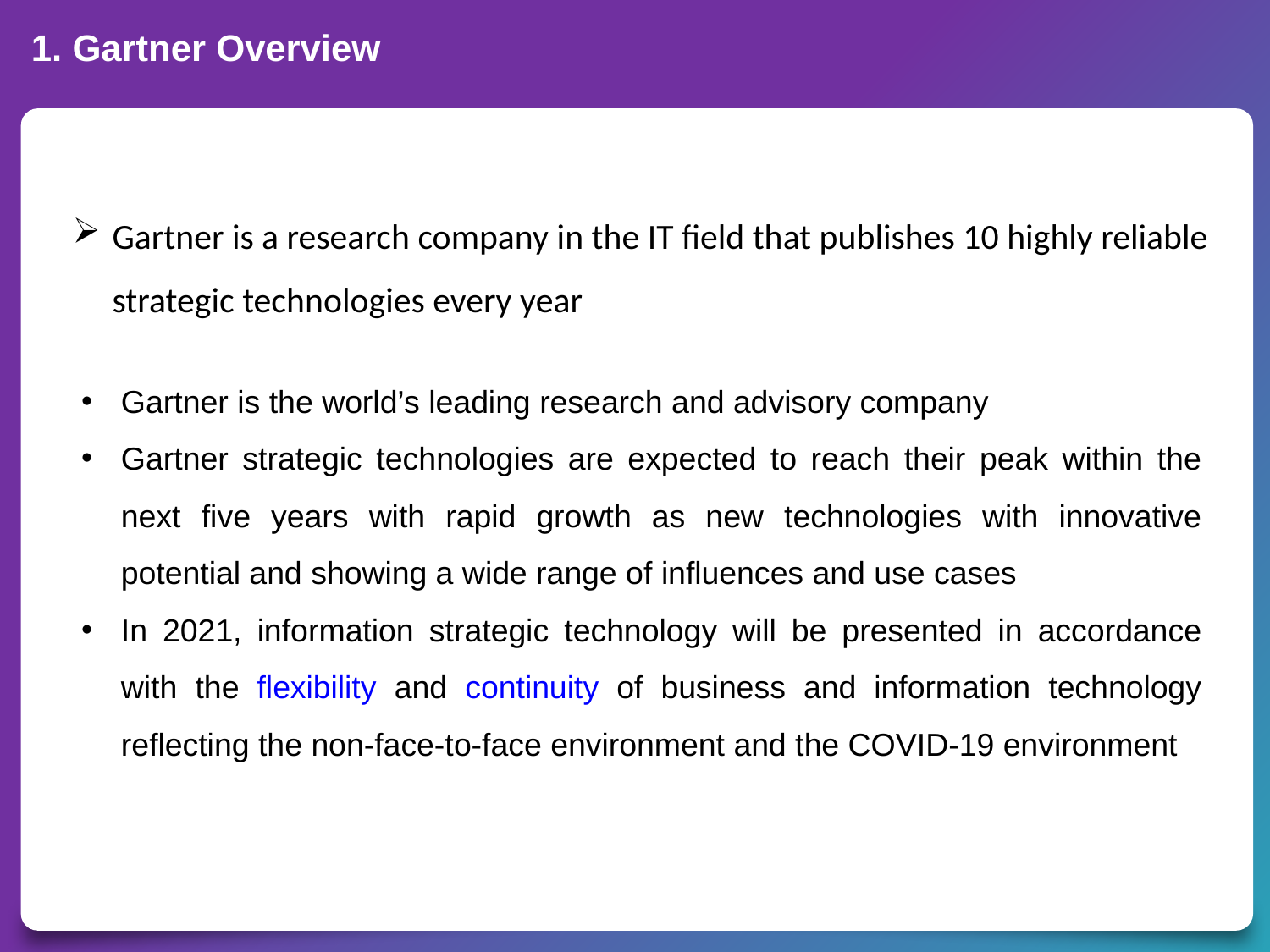

1. Gartner Overview

Gartner is a research company in the IT field that publishes 10 highly reliable strategic technologies every year
Gartner is the world’s leading research and advisory company
Gartner strategic technologies are expected to reach their peak within the next five years with rapid growth as new technologies with innovative potential and showing a wide range of influences and use cases
In 2021, information strategic technology will be presented in accordance with the flexibility and continuity of business and information technology reflecting the non-face-to-face environment and the COVID-19 environment